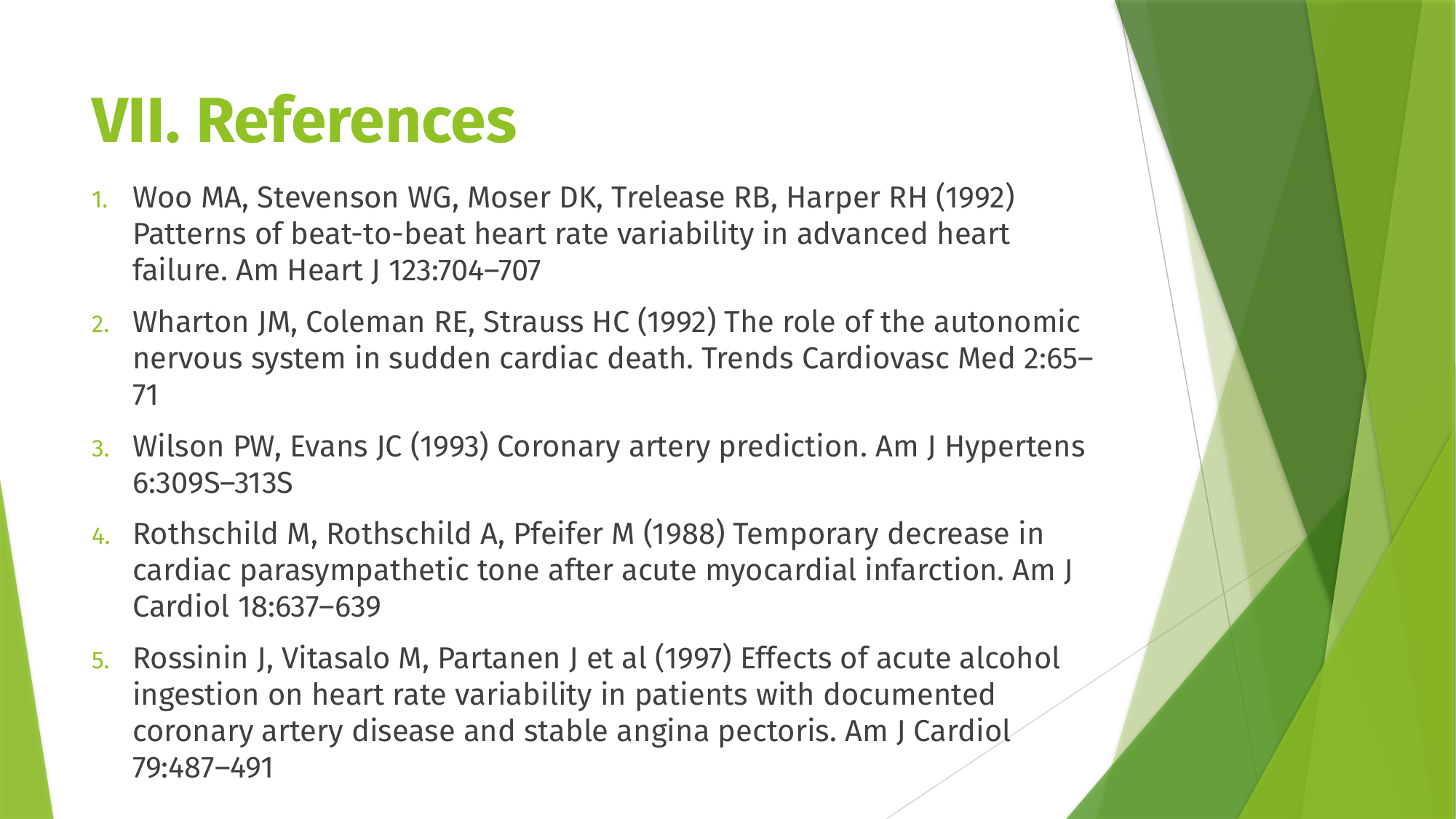

# VII. References
Woo MA, Stevenson WG, Moser DK, Trelease RB, Harper RH (1992) Patterns of beat-to-beat heart rate variability in advanced heart failure. Am Heart J 123:704–707
Wharton JM, Coleman RE, Strauss HC (1992) The role of the autonomic nervous system in sudden cardiac death. Trends Cardiovasc Med 2:65–71
Wilson PW, Evans JC (1993) Coronary artery prediction. Am J Hypertens 6:309S–313S
Rothschild M, Rothschild A, Pfeifer M (1988) Temporary decrease in cardiac parasympathetic tone after acute myocardial infarction. Am J Cardiol 18:637–639
Rossinin J, Vitasalo M, Partanen J et al (1997) Effects of acute alcohol ingestion on heart rate variability in patients with documented coronary artery disease and stable angina pectoris. Am J Cardiol 79:487–491